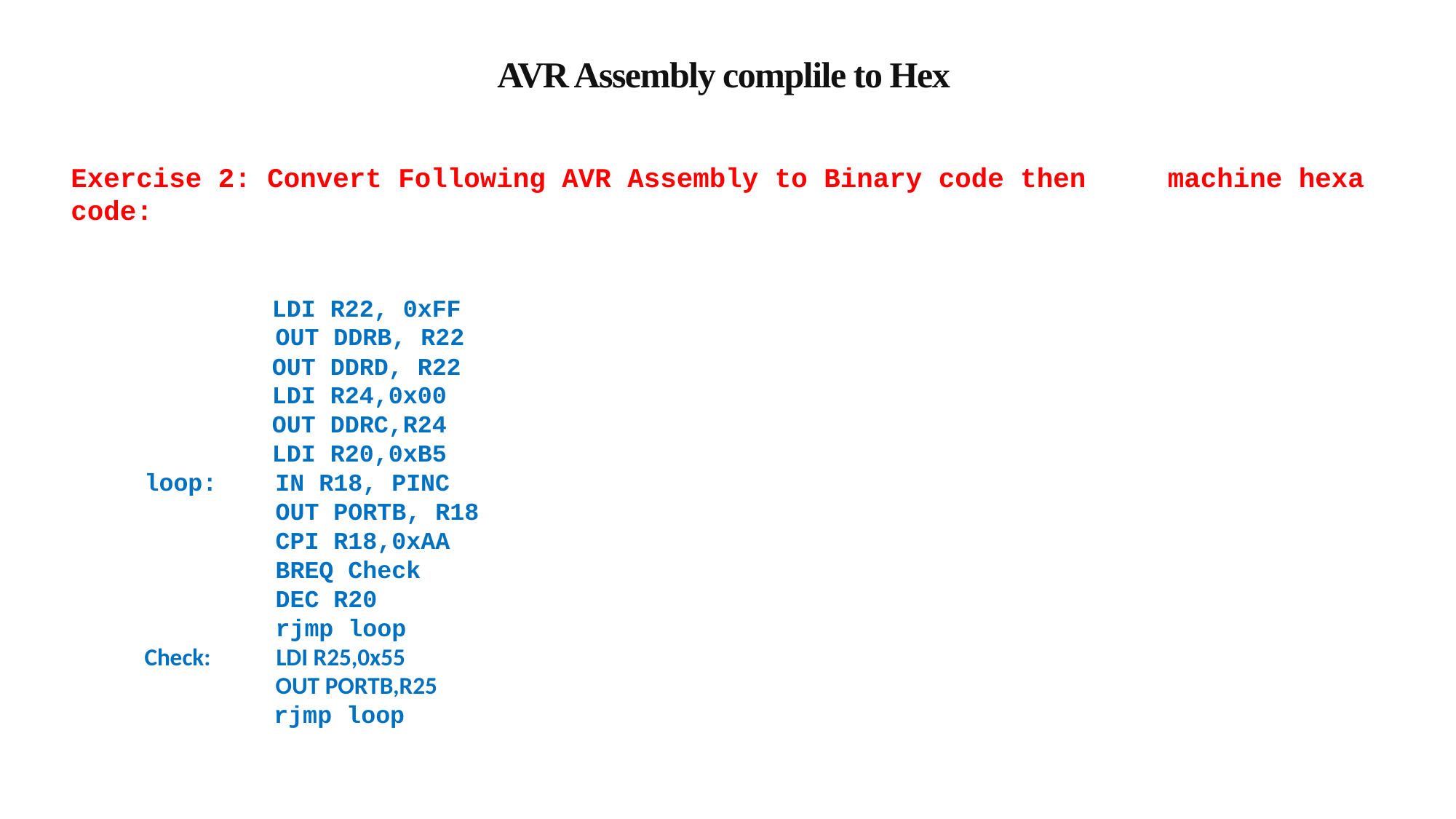

# AVR Assembly complile to Hex
Exercise 2: Convert Following AVR Assembly to Binary code then     machine hexa code:

	    LDI R22, 0xFF
         OUT DDRB, R22
	    OUT DDRD, R22
	    LDI R24,0x00
	    OUT DDRC,R24
	    LDI R20,0xB5
loop:    IN R18, PINC
         OUT PORTB, R18
         CPI R18,0xAA
         BREQ Check
         DEC R20
         rjmp loop
Check:            LDI R25,0x55
                        OUT PORTB,R25
	           rjmp loop